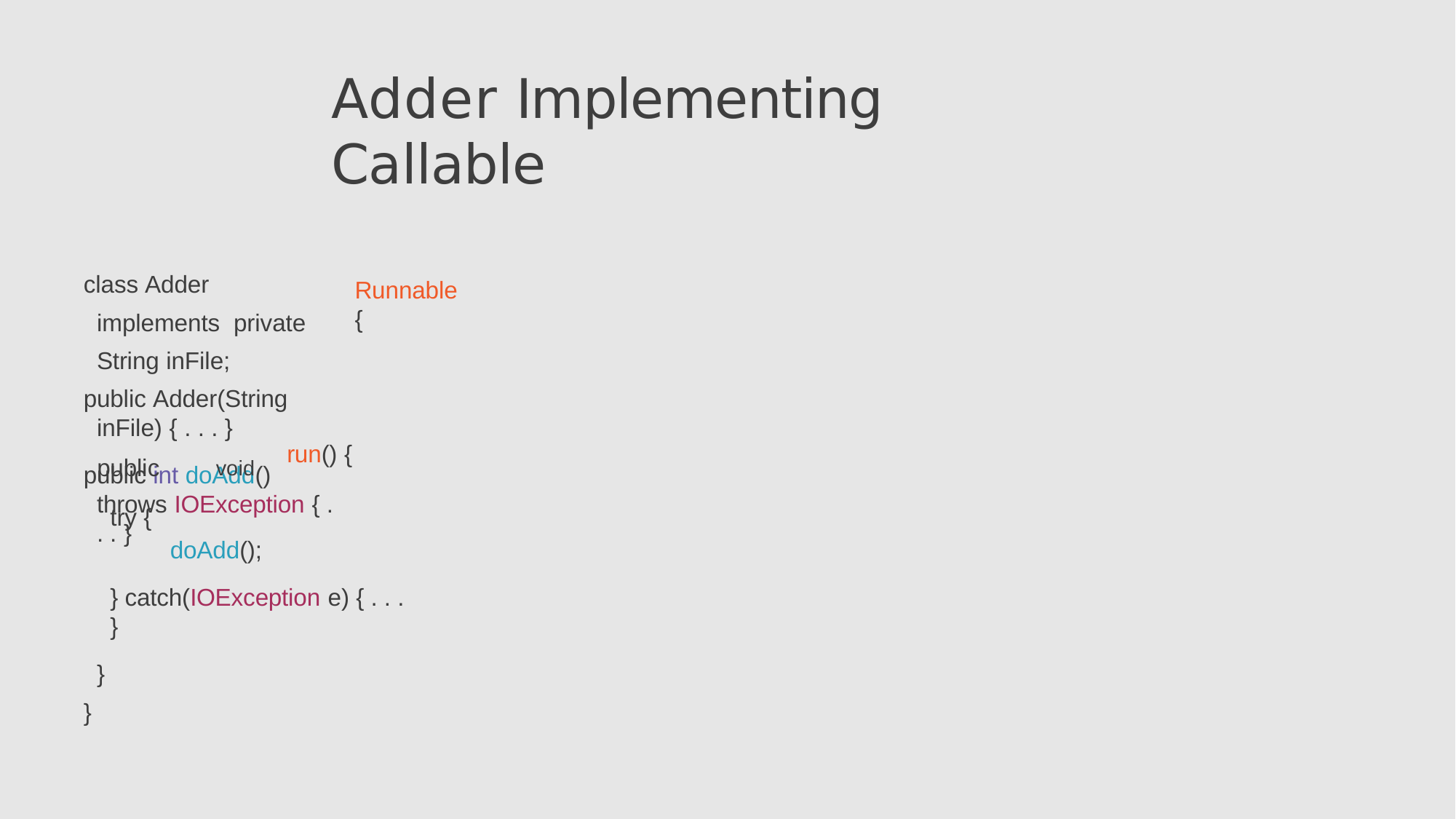

# Adder Implementing Callable
class Adder implements  private String inFile;
public Adder(String inFile) { . . . }
public int doAdd() throws IOException { . . . }
Runnable {
run() {
public	void
try {
doAdd();
} catch(IOException e) { . . . }
}
}
38